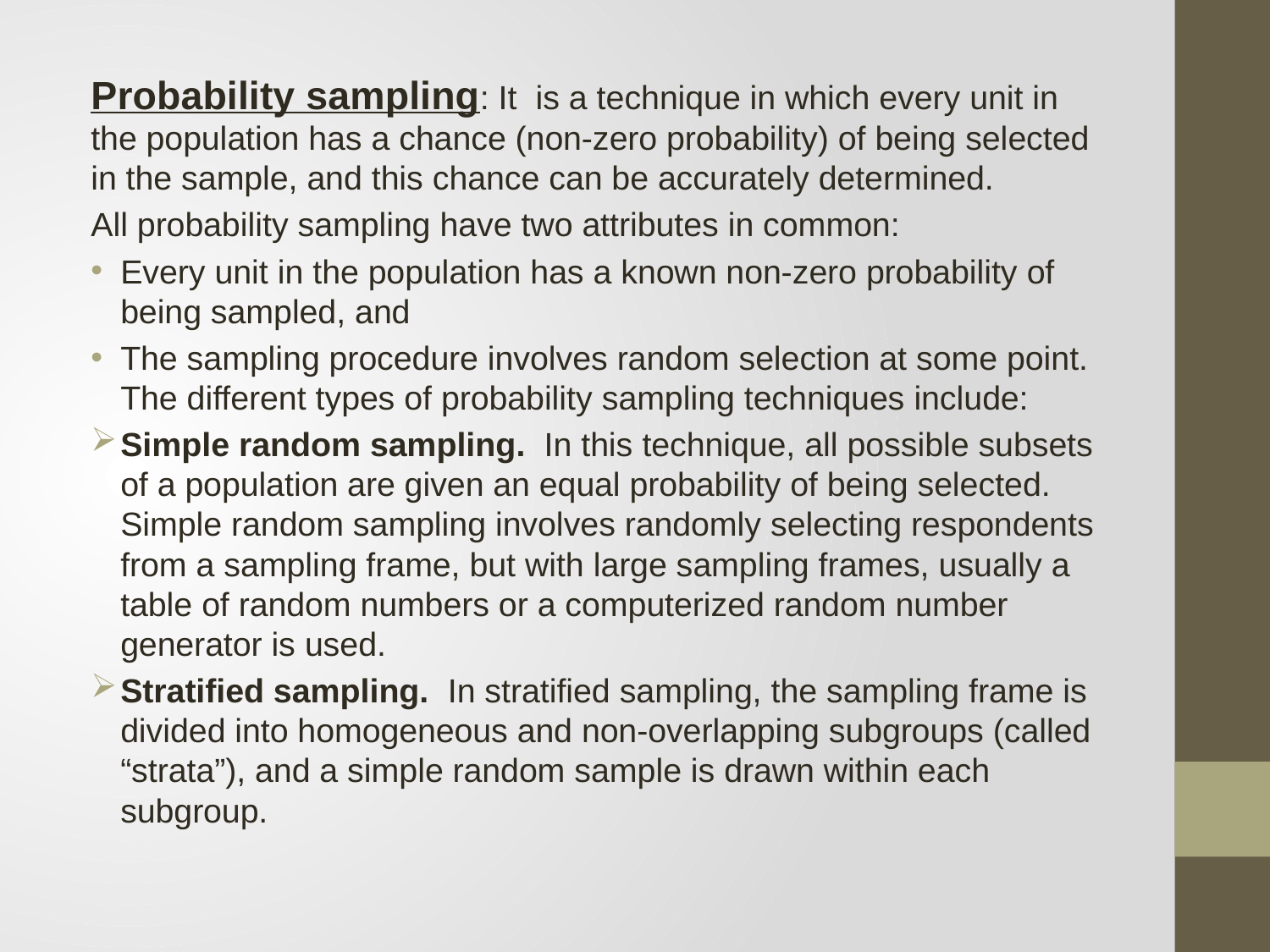

Probability sampling: It  is a technique in which every unit in the population has a chance (non-zero probability) of being selected in the sample, and this chance can be accurately determined.
All probability sampling have two attributes in common:
Every unit in the population has a known non-zero probability of being sampled, and
The sampling procedure involves random selection at some point.  The different types of probability sampling techniques include:
Simple random sampling.  In this technique, all possible subsets of a population are given an equal probability of being selected. Simple random sampling involves randomly selecting respondents from a sampling frame, but with large sampling frames, usually a table of random numbers or a computerized random number generator is used.
Stratified sampling.  In stratified sampling, the sampling frame is divided into homogeneous and non-overlapping subgroups (called “strata”), and a simple random sample is drawn within each subgroup.